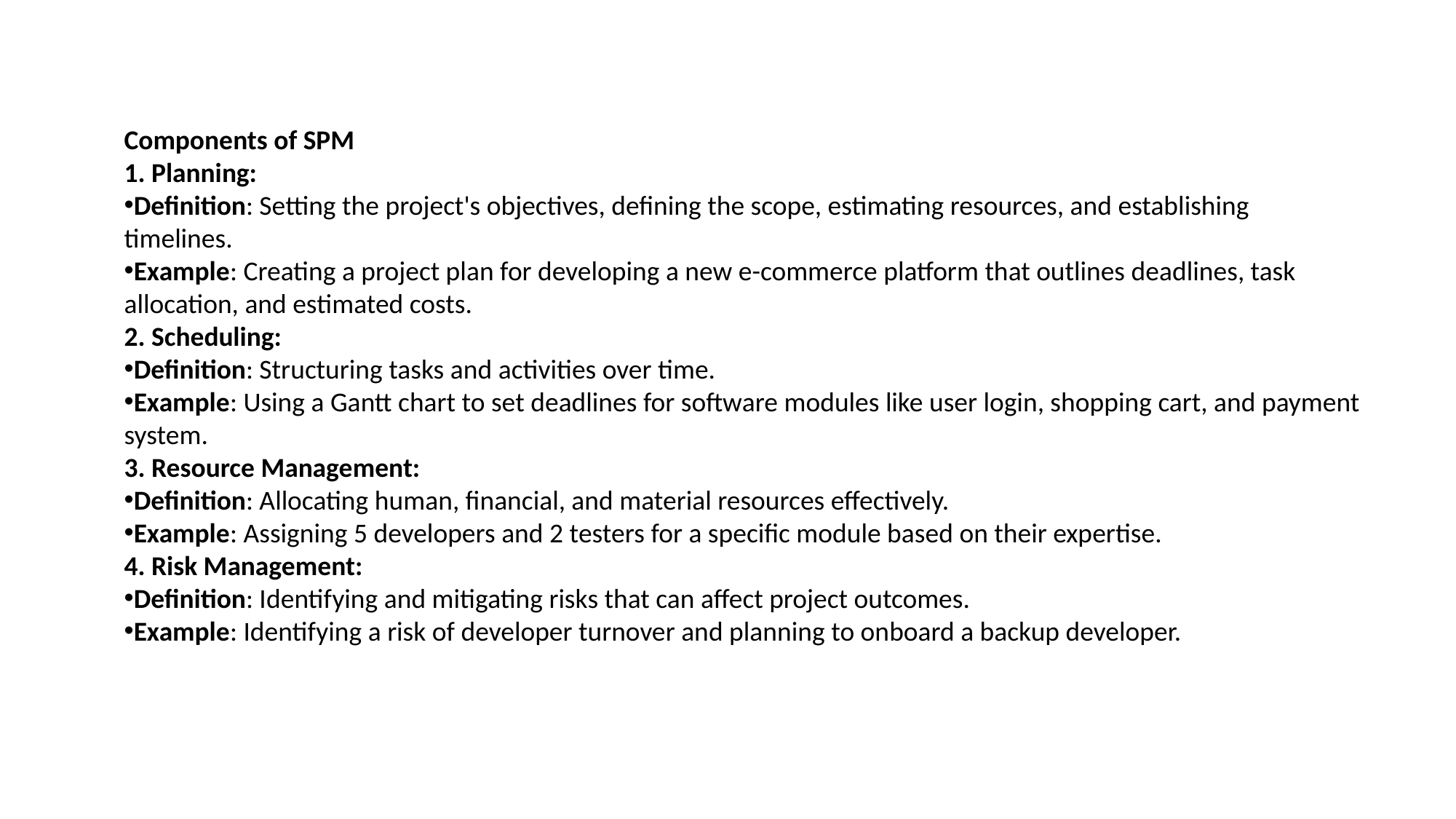

Components of SPM
1. Planning:
Definition: Setting the project's objectives, defining the scope, estimating resources, and establishing timelines.
Example: Creating a project plan for developing a new e-commerce platform that outlines deadlines, task allocation, and estimated costs.
2. Scheduling:
Definition: Structuring tasks and activities over time.
Example: Using a Gantt chart to set deadlines for software modules like user login, shopping cart, and payment system.
3. Resource Management:
Definition: Allocating human, financial, and material resources effectively.
Example: Assigning 5 developers and 2 testers for a specific module based on their expertise.
4. Risk Management:
Definition: Identifying and mitigating risks that can affect project outcomes.
Example: Identifying a risk of developer turnover and planning to onboard a backup developer.